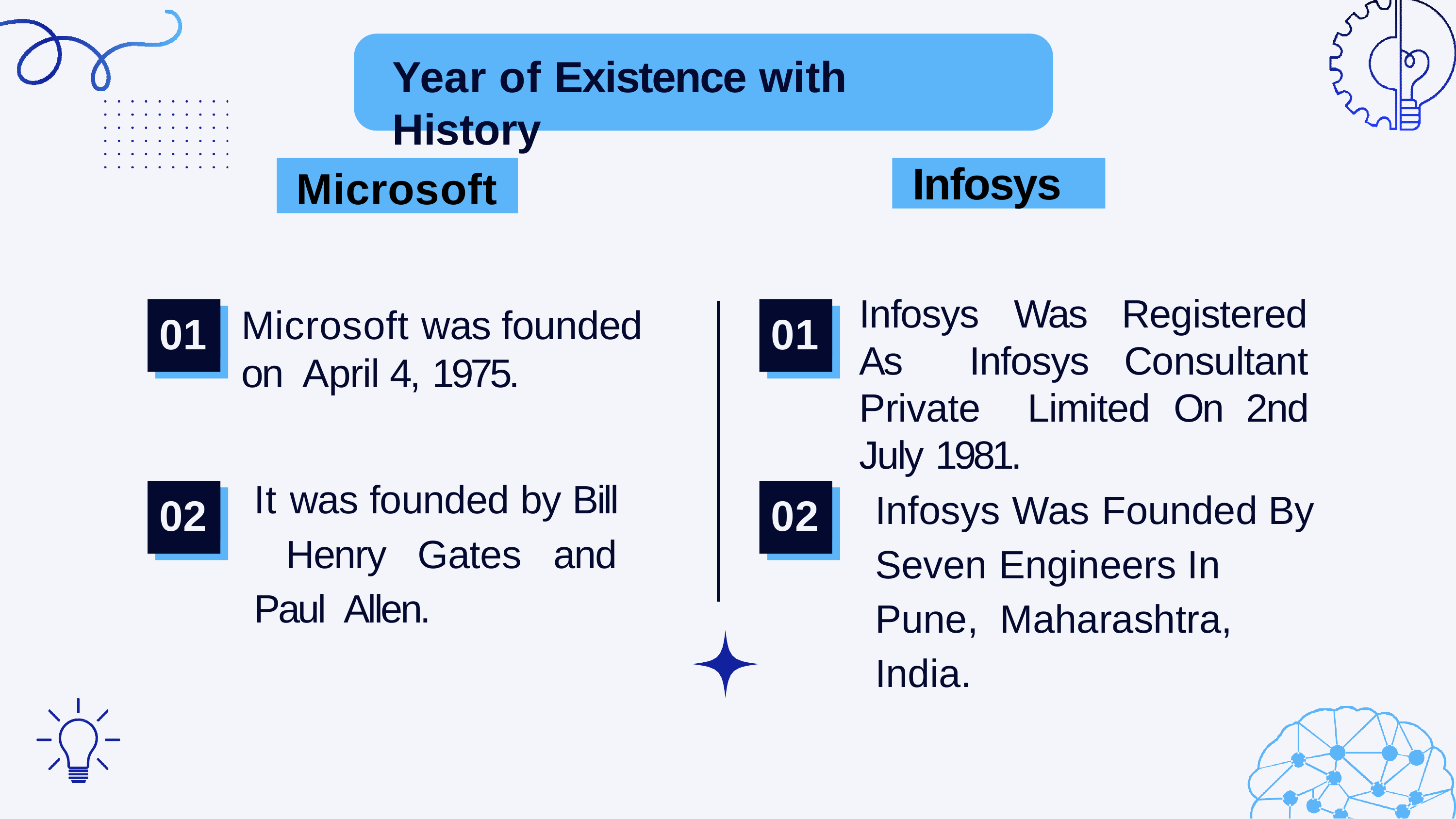

# Year of Existence with History

Microsoft
Infosys
Infosys Was Registered As  Infosys Consultant Private  Limited On 2nd July 1981.
Microsoft was founded on  April 4, 1975.

01
01
It was founded by Bill  Henry Gates and Paul  Allen.
Infosys	Was	Founded	By  Seven	Engineers	In	Pune,  Maharashtra,	India.

02
02